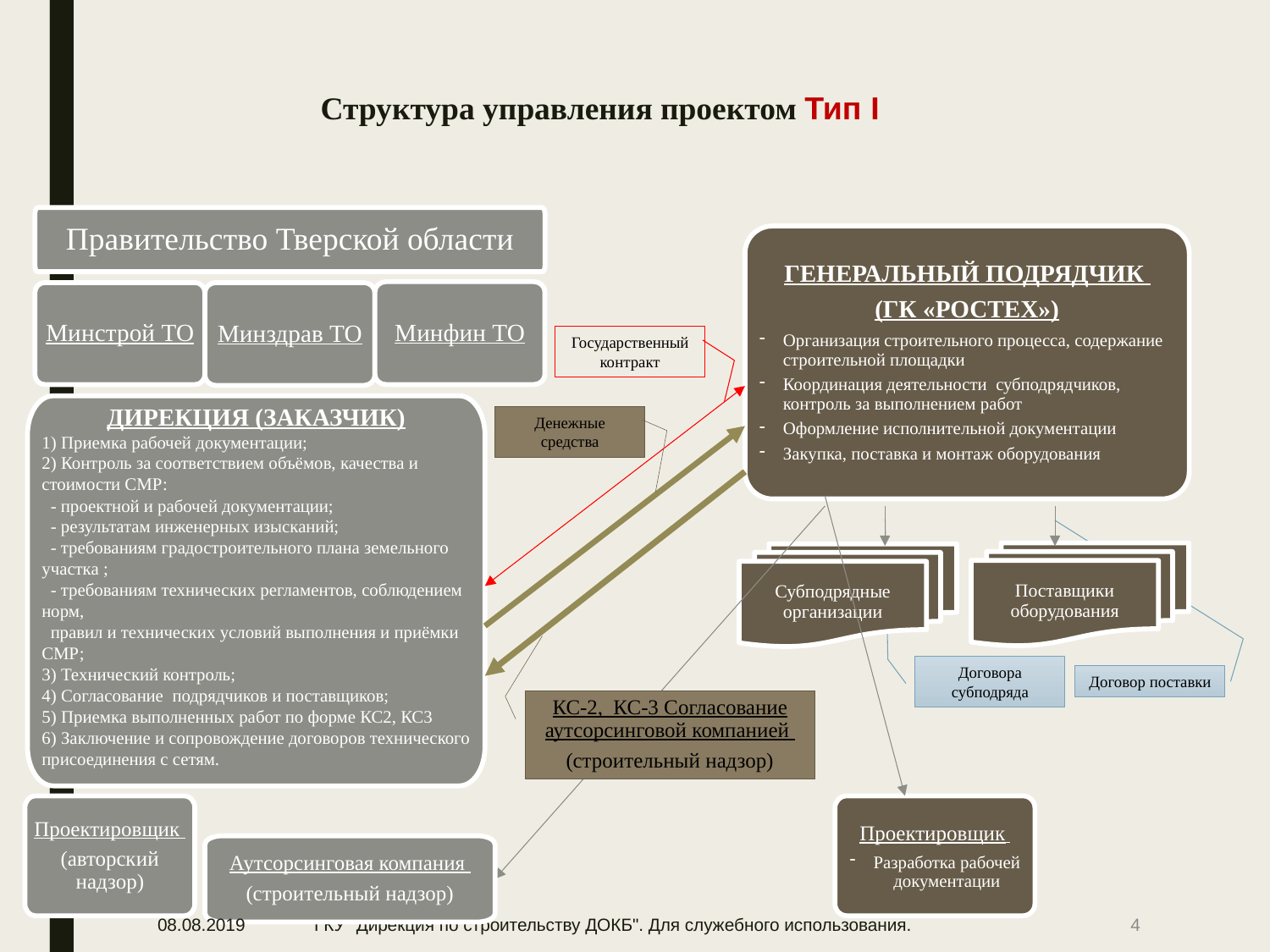

# Структура управления проектом Тип I
Правительство Тверской области
ГЕНЕРАЛЬНЫЙ ПОДРЯДЧИК
(ГК «РОСТЕХ»)
Организация строительного процесса, содержание строительной площадки
Координация деятельности  субподрядчиков, контроль за выполнением работ
Оформление исполнительной документации
Закупка, поставка и монтаж оборудования
Минфин ТО
Минстрой ТО
Минздрав ТО
Государственный контракт
ДИРЕКЦИЯ (ЗАКАЗЧИК)
1) Приемка рабочей документации;
2) Контроль за соответствием объёмов, качества и стоимости СМР:
  - проектной и рабочей документации;
  - результатам инженерных изысканий;
  - требованиям градостроительного плана земельного участка ;
  - требованиям технических регламентов, соблюдением норм,
  правил и технических условий выполнения и приёмки СМР;
3) Технический контроль;
4) Согласование  подрядчиков и поставщиков;
5) Приемка выполненных работ по форме КС2, КС3
6) Заключение и сопровождение договоров технического присоединения с сетям.

Денежные средства
Поставщики оборудования
Субподрядные организации
Договора субподряда
Договор поставки
КС-2,  КС-3 Согласование аутсорсинговой компанией
(строительный надзор)
Проектировщик
(авторский надзор)

Проектировщик
Разработка рабочей документации

Аутсорсинговая компания
(строительный надзор)
08.08.2019
ГКУ "Дирекция по строительству ДОКБ". Для служебного использования.
4